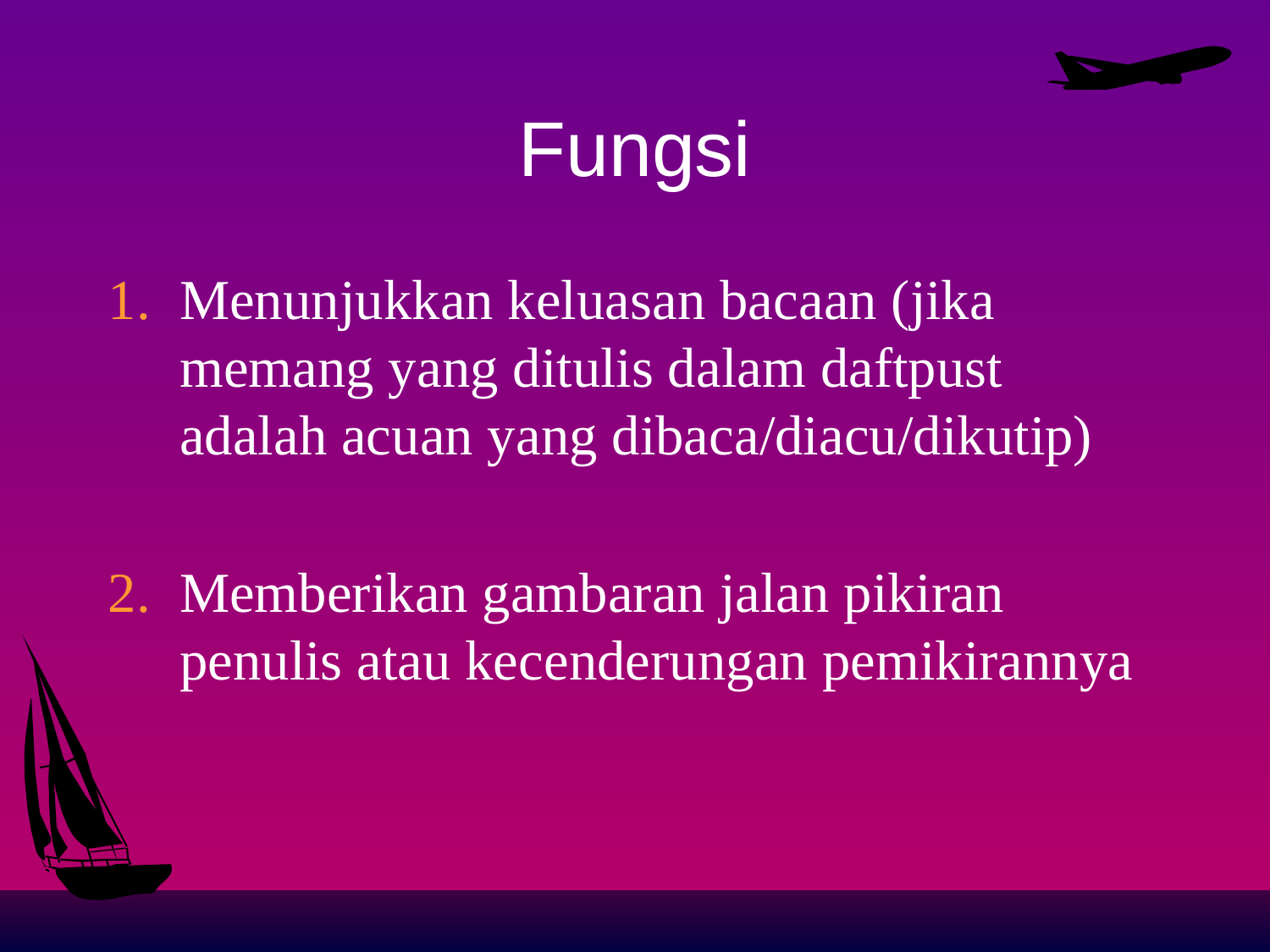

# Fungsi
Menunjukkan keluasan bacaan (jika memang yang ditulis dalam daftpust adalah acuan yang dibaca/diacu/dikutip)

Memberikan gambaran jalan pikiran penulis atau kecenderungan pemikirannya